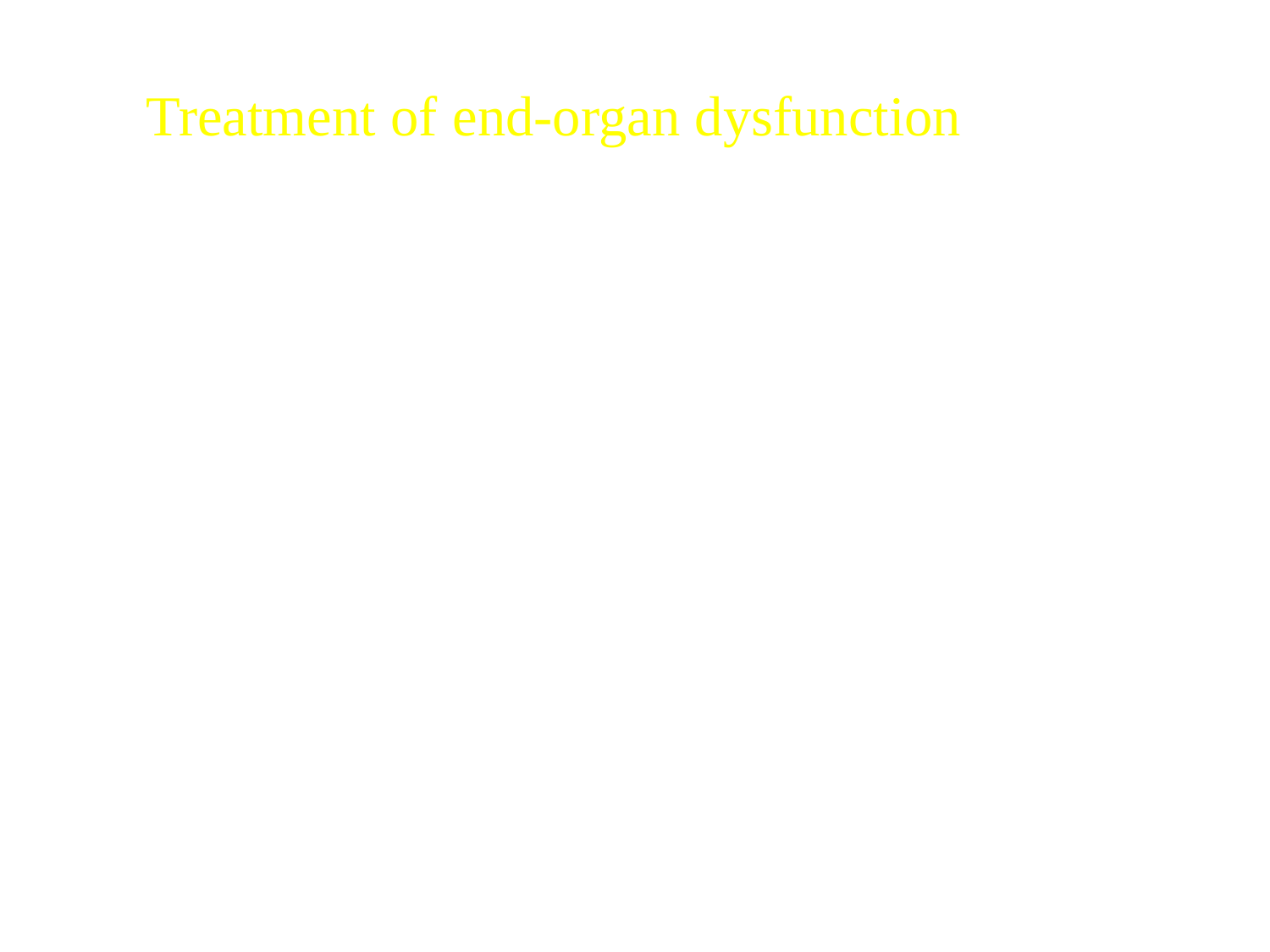

# Treatment of end-organ dysfunction
After stabilization and rapid cooling, the victim with  heat stroke remains at high risk for multiple organ  failure, metabolic abnormalities, and disorders of  coagulation.